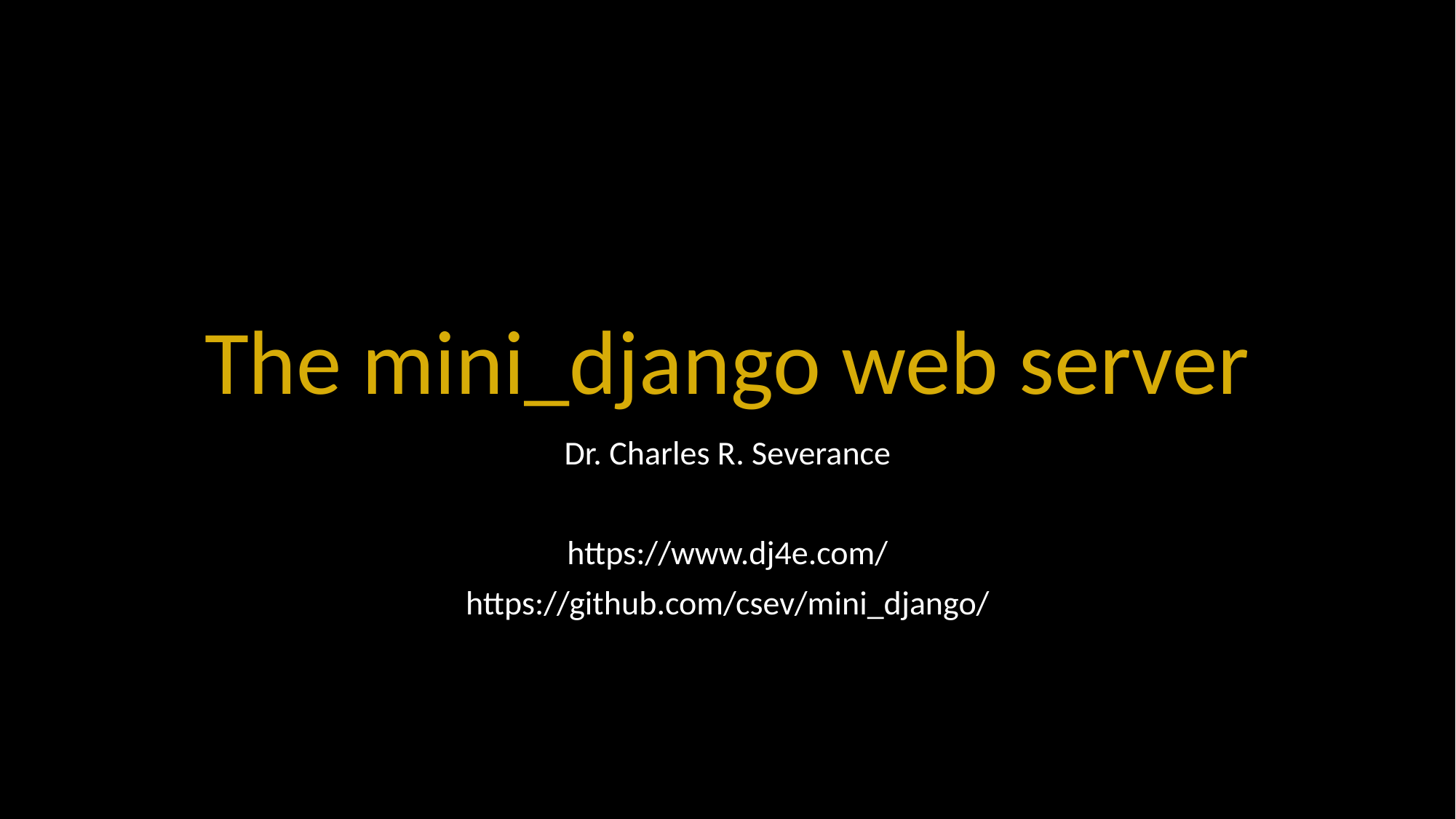

# The mini_django web server
Dr. Charles R. Severance

https://www.dj4e.com/
https://github.com/csev/mini_django/